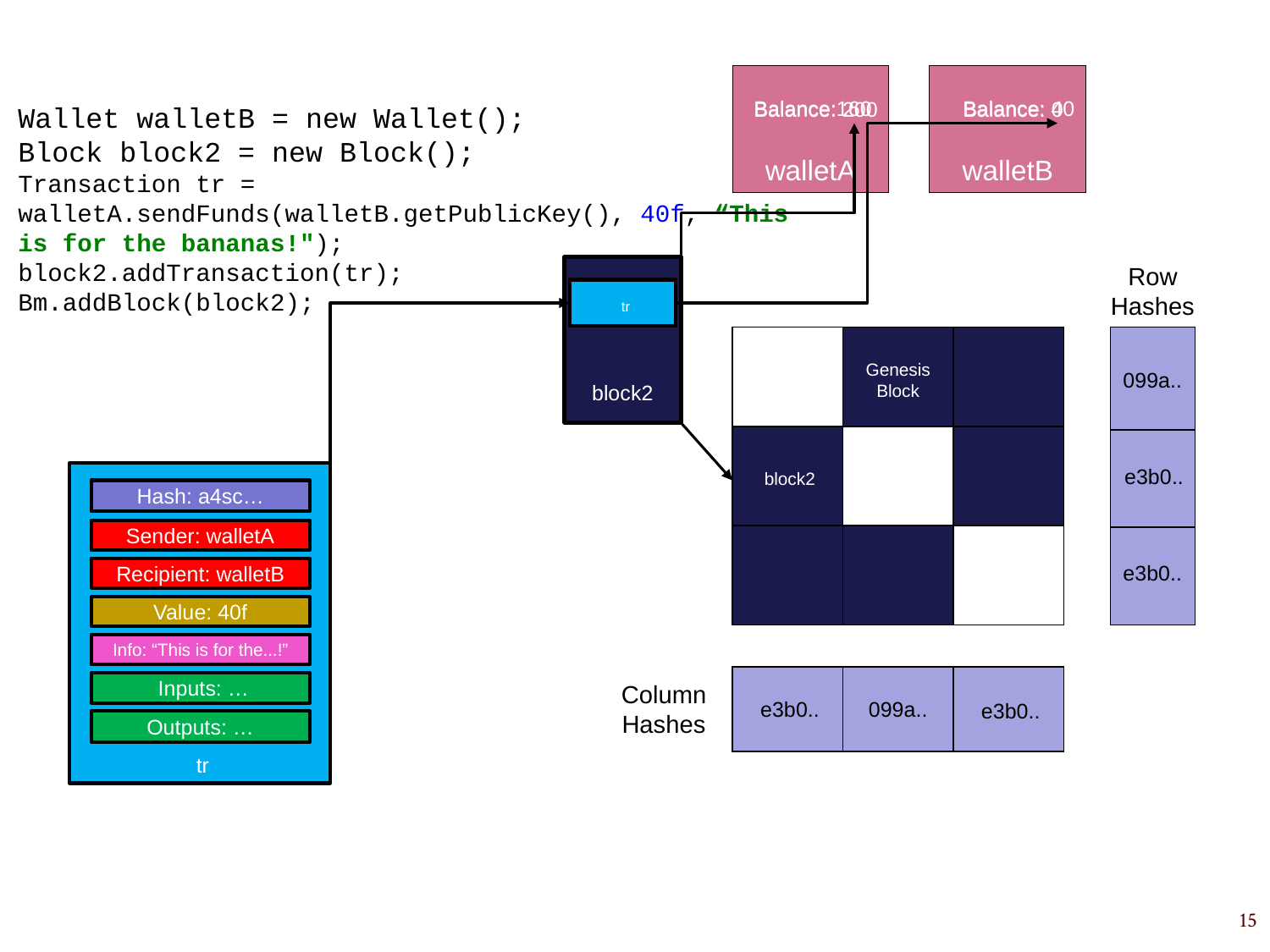

| walletA |
| --- |
| walletB |
| --- |
Balance:160
Balance: 40
Balance: 200
Balance: 0
Wallet walletB = new Wallet();
Block block2 = new Block();
Transaction tr = walletA.sendFunds(walletB.getPublicKey(), 40f, “This is for the bananas!");
block2.addTransaction(tr);
Bm.addBlock(block2);

Row Hashes

 tr
|  |
| --- |
|  |
|  |
|  |  |  |
| --- | --- | --- |
|  |  |  |
|  |  |  |
Genesis Block
Genesis Block
099a..
block2
e3b0..
block2
 tr
Hash: a4sc…
Sender: walletA
e3b0..
Recipient: walletB
Value: 40f
Info: “This is for the...!”
|  |  |  |
| --- | --- | --- |
 Inputs: …
Column Hashes
e3b0..
099a..
e3b0..
Outputs: …
15